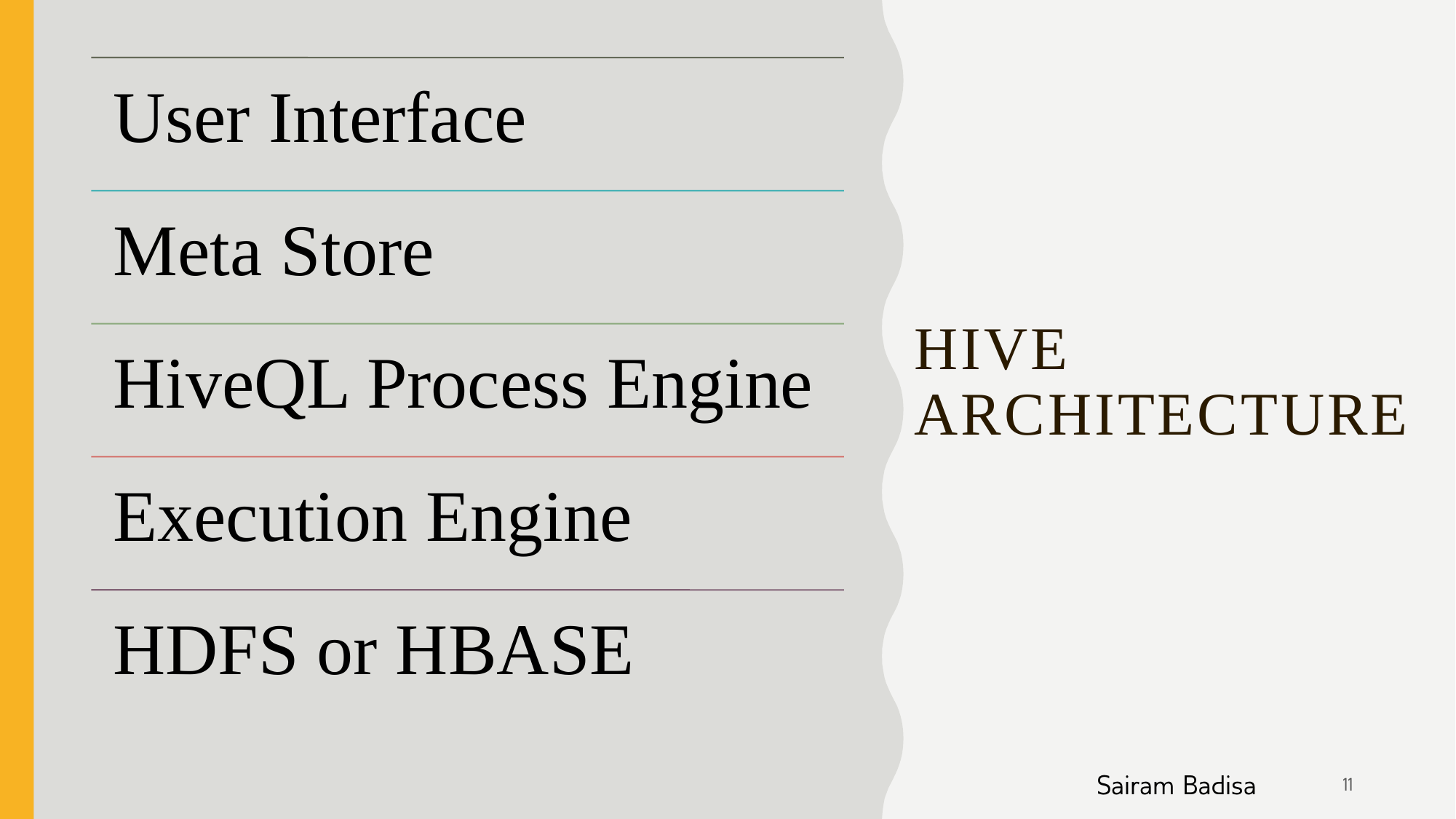

User Interface
Meta Store
HiveQL Process Engine
Execution Engine
HDFS or HBASE
# HIVE ARCHITECTURE
Sairam Badisa
11